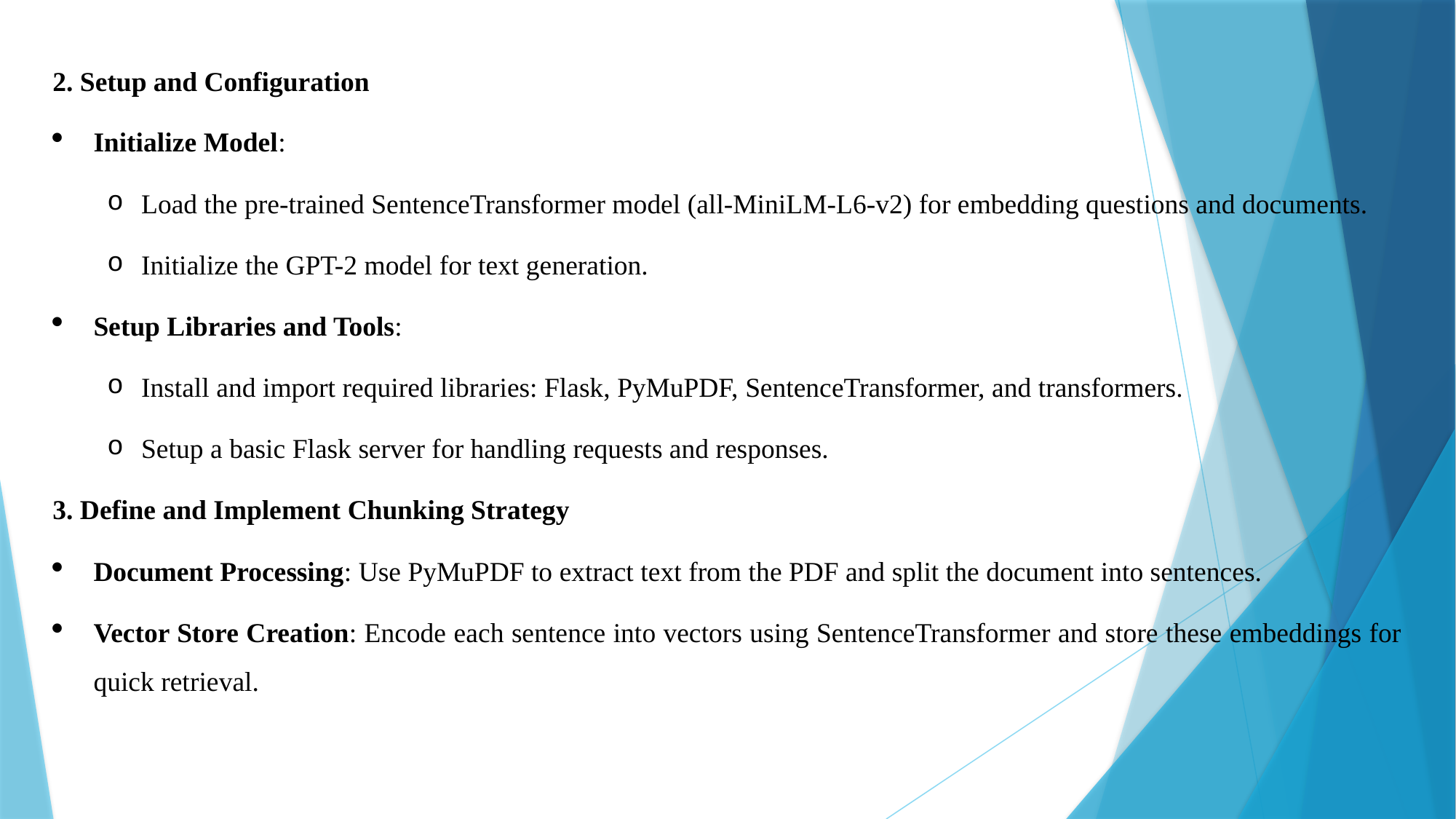

2. Setup and Configuration
Initialize Model:
Load the pre-trained SentenceTransformer model (all-MiniLM-L6-v2) for embedding questions and documents.
Initialize the GPT-2 model for text generation.
Setup Libraries and Tools:
Install and import required libraries: Flask, PyMuPDF, SentenceTransformer, and transformers.
Setup a basic Flask server for handling requests and responses.
3. Define and Implement Chunking Strategy
Document Processing: Use PyMuPDF to extract text from the PDF and split the document into sentences.
Vector Store Creation: Encode each sentence into vectors using SentenceTransformer and store these embeddings for quick retrieval.